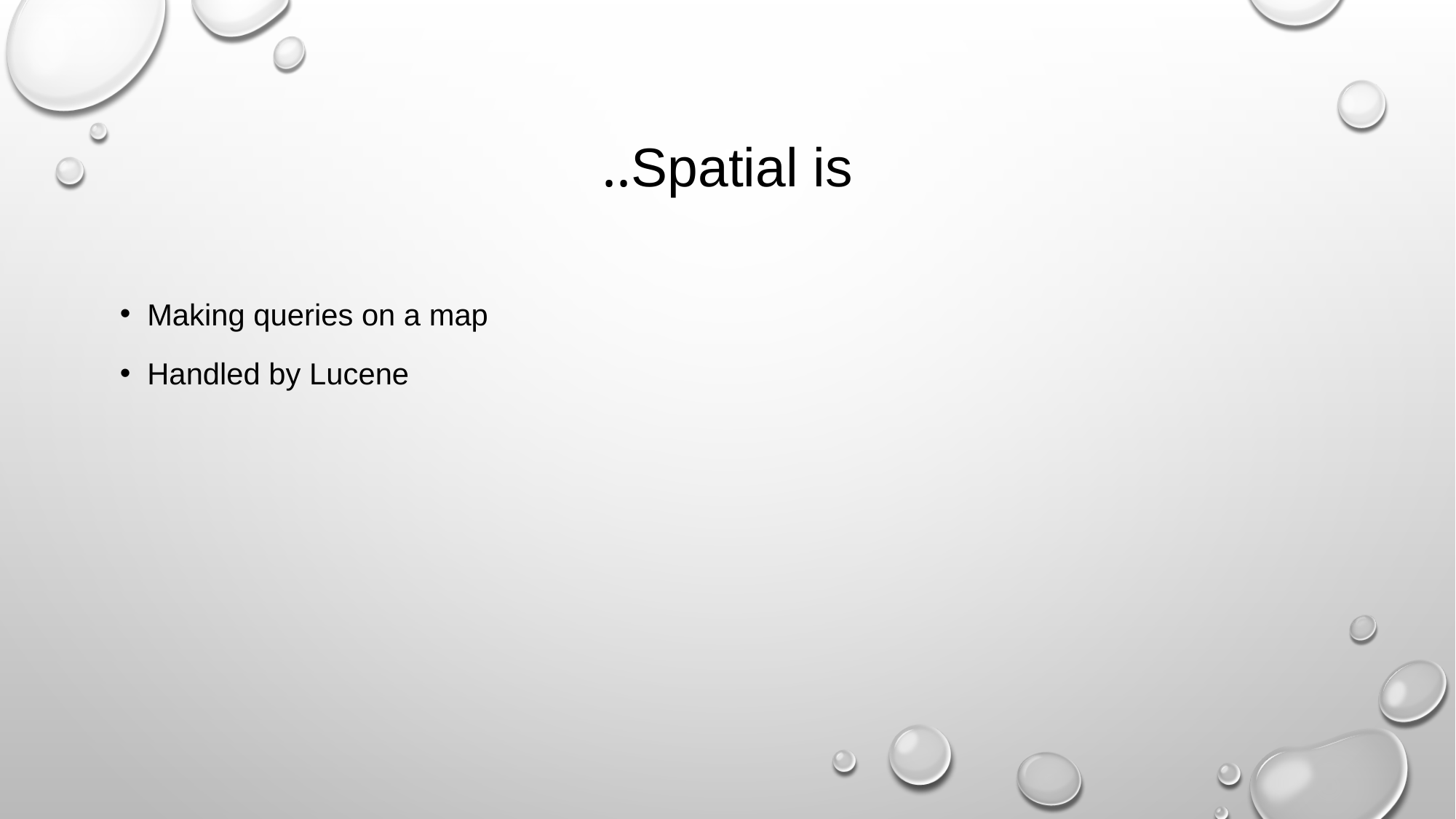

# Spatial is..
Making queries on a map
Handled by Lucene